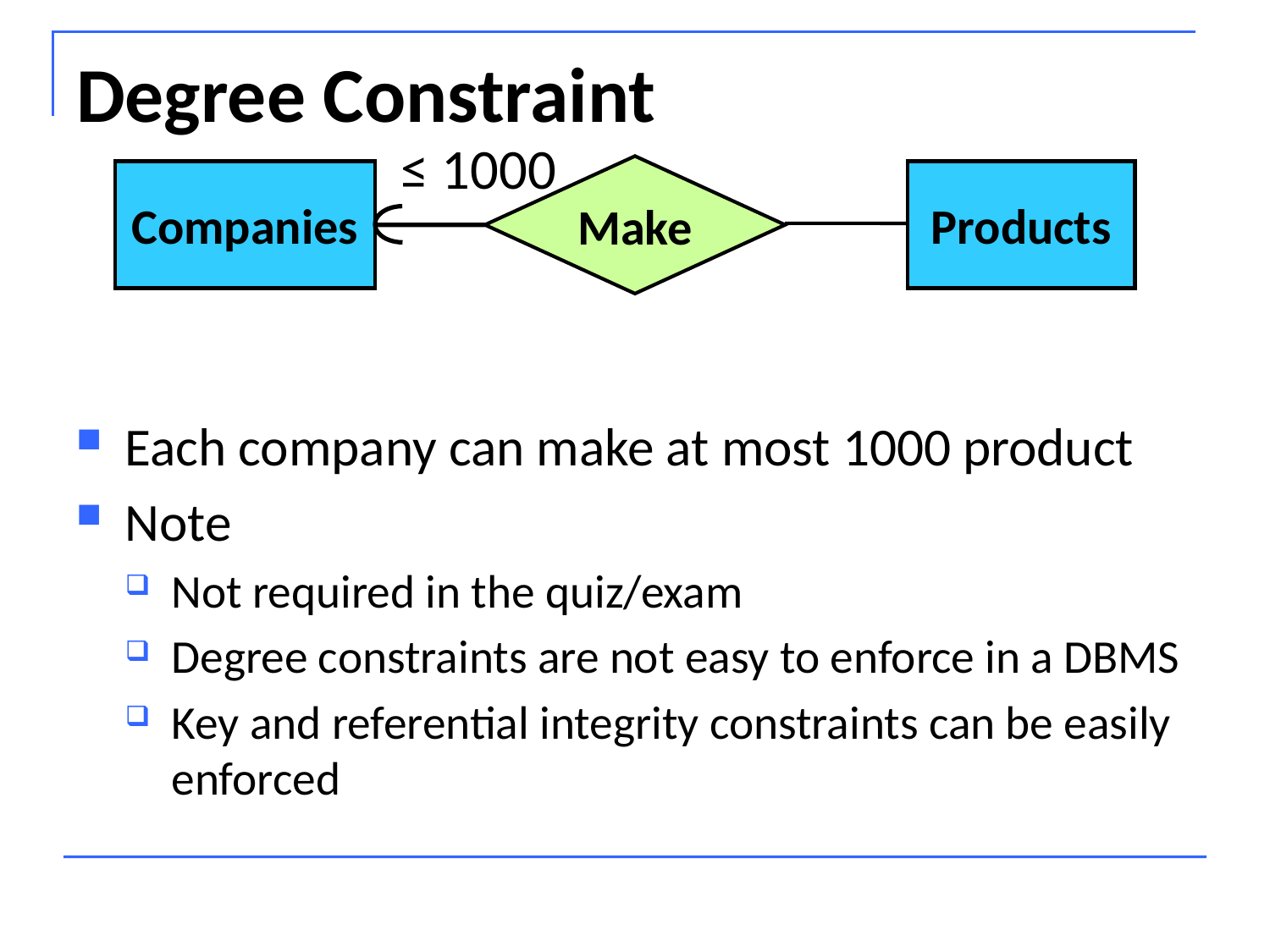

# Degree Constraint
≤ 1000
Make
Companies
Products

Each company can make at most 1000 product
Note
Not required in the quiz/exam
Degree constraints are not easy to enforce in a DBMS
Key and referential integrity constraints can be easily enforced